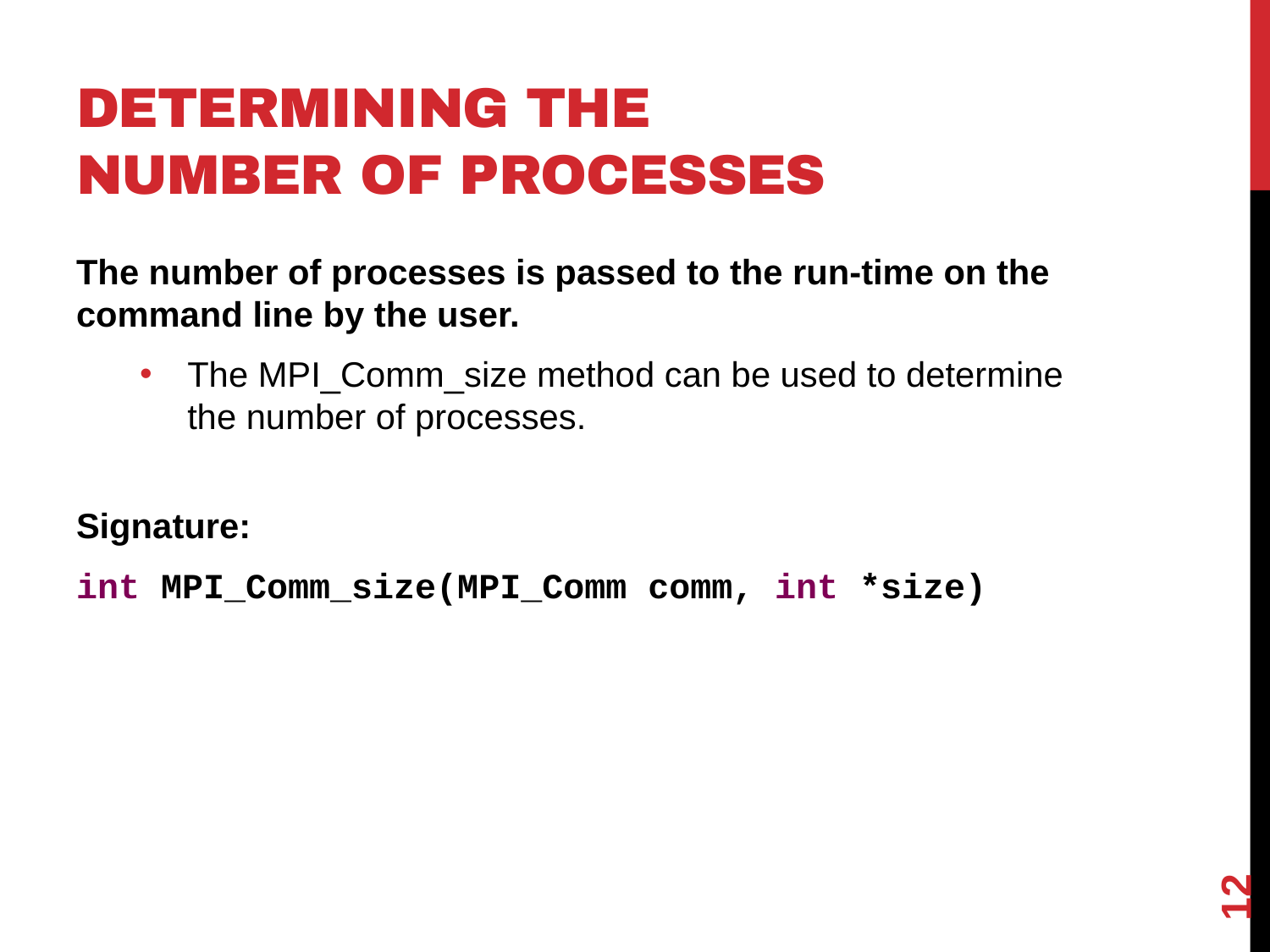

# Determining the number of processes
The number of processes is passed to the run-time on the command line by the user.
The MPI_Comm_size method can be used to determine the number of processes.

Signature:
int MPI_Comm_size(MPI_Comm comm, int *size)

12